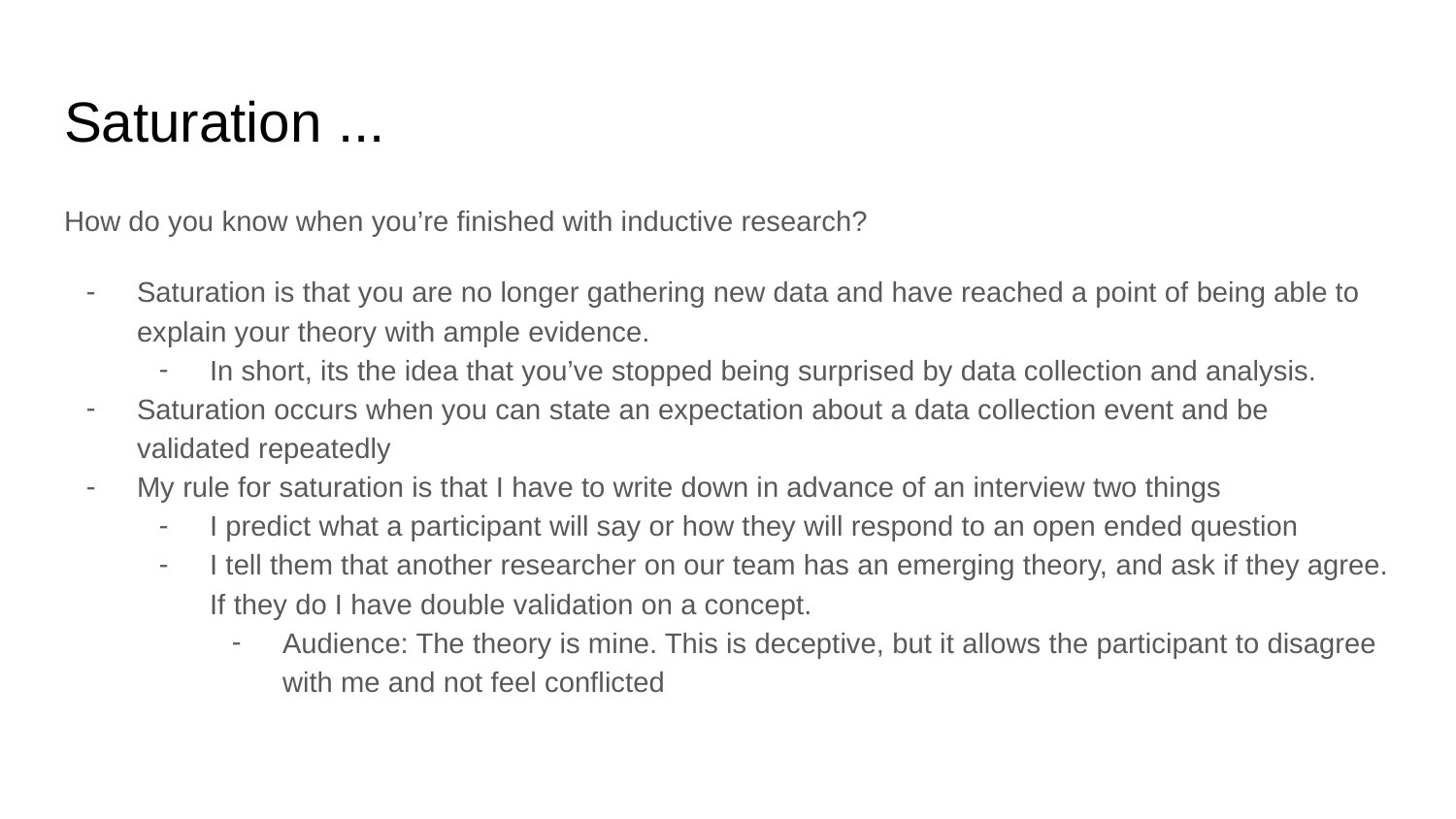

# Saturation ...
How do you know when you’re finished with inductive research?
Saturation is that you are no longer gathering new data and have reached a point of being able to explain your theory with ample evidence.
In short, its the idea that you’ve stopped being surprised by data collection and analysis.
Saturation occurs when you can state an expectation about a data collection event and be validated repeatedly
My rule for saturation is that I have to write down in advance of an interview two things
I predict what a participant will say or how they will respond to an open ended question
I tell them that another researcher on our team has an emerging theory, and ask if they agree. If they do I have double validation on a concept.
Audience: The theory is mine. This is deceptive, but it allows the participant to disagree with me and not feel conflicted